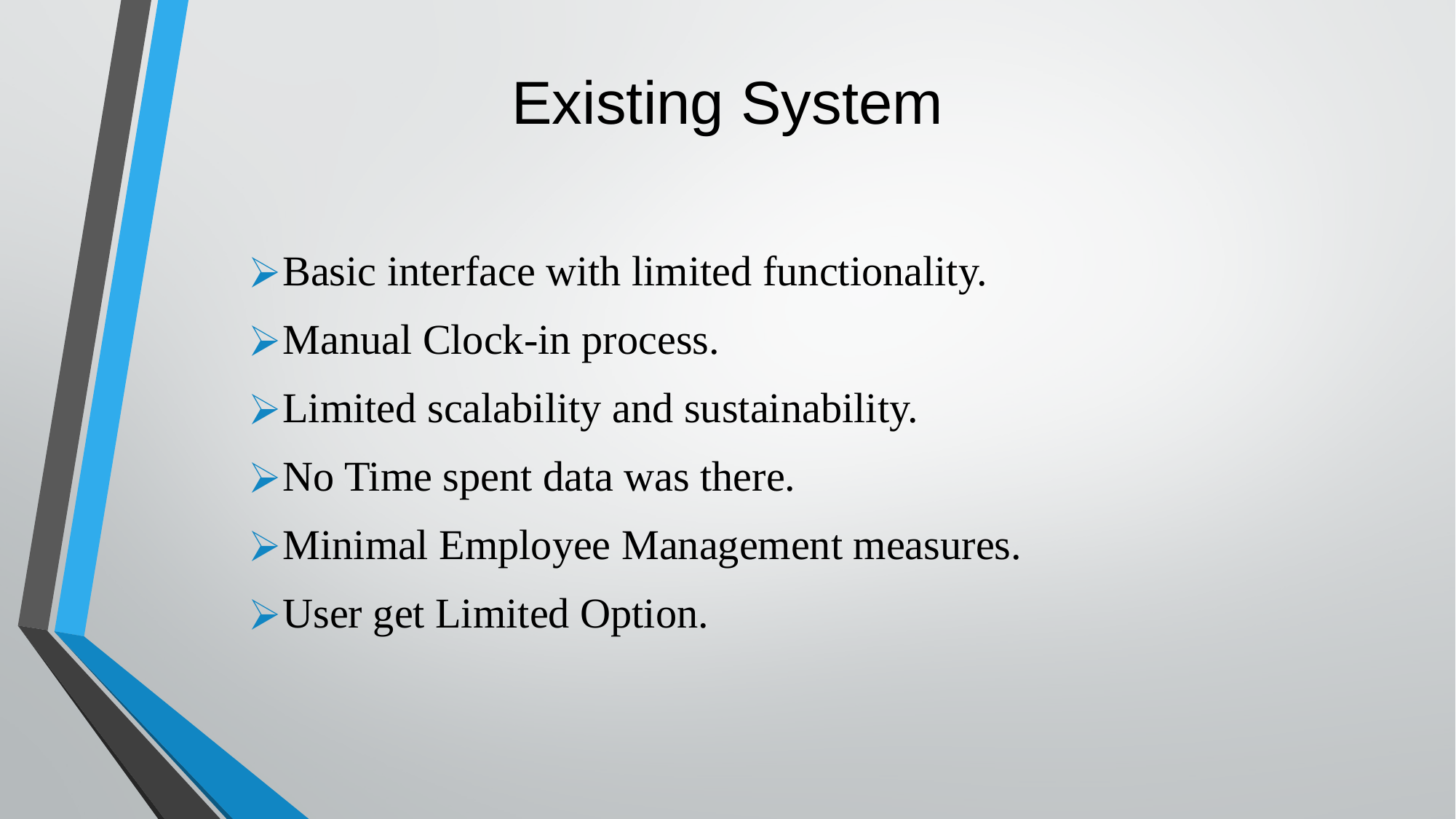

# Existing System
Basic interface with limited functionality.
Manual Clock-in process.
Limited scalability and sustainability.
No Time spent data was there.
Minimal Employee Management measures.
User get Limited Option.